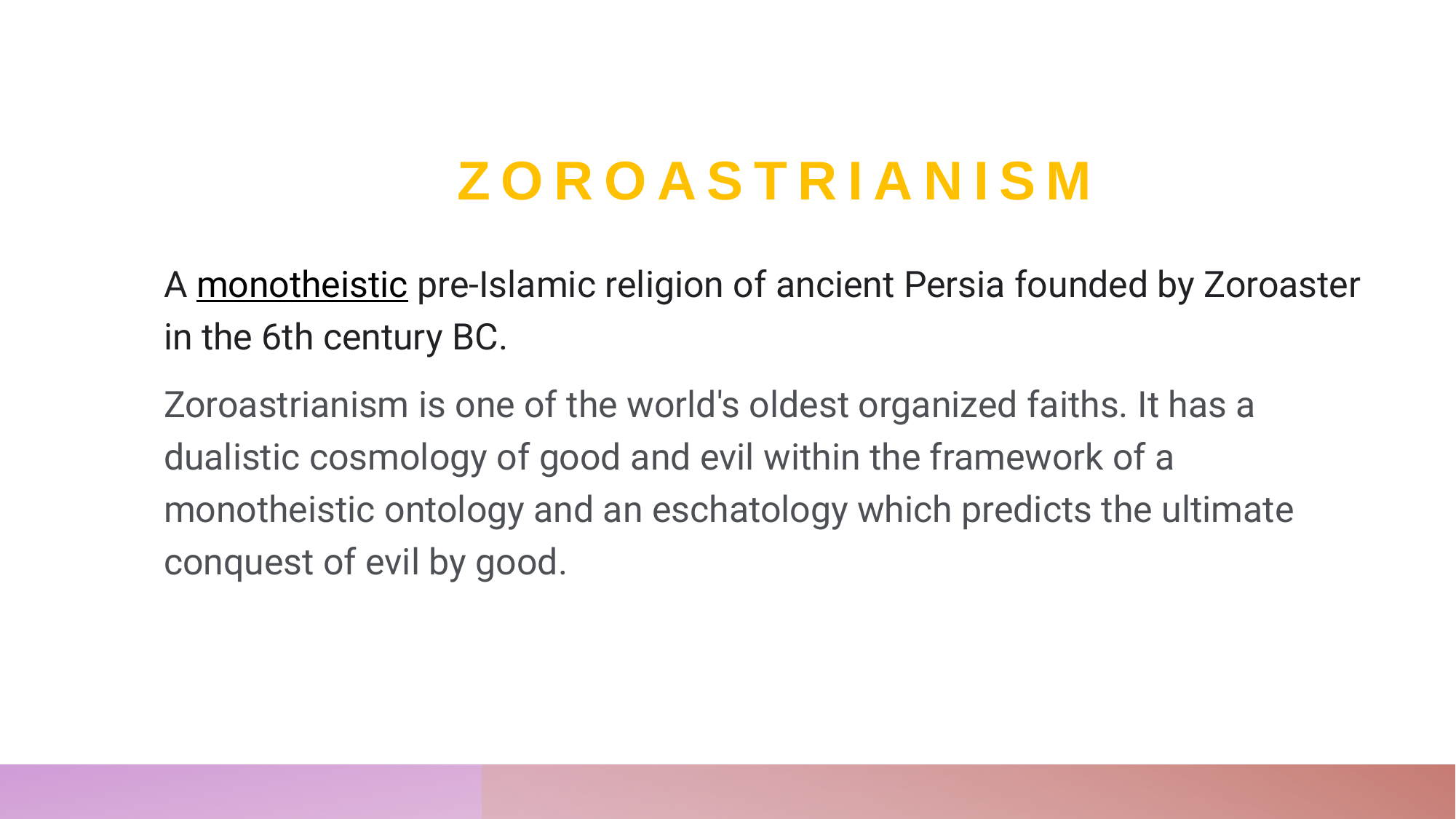

# Zoroastrianism
A monotheistic pre-Islamic religion of ancient Persia founded by Zoroaster in the 6th century BC.
Zoroastrianism is one of the world's oldest organized faiths. It has a dualistic cosmology of good and evil within the framework of a monotheistic ontology and an eschatology which predicts the ultimate conquest of evil by good.